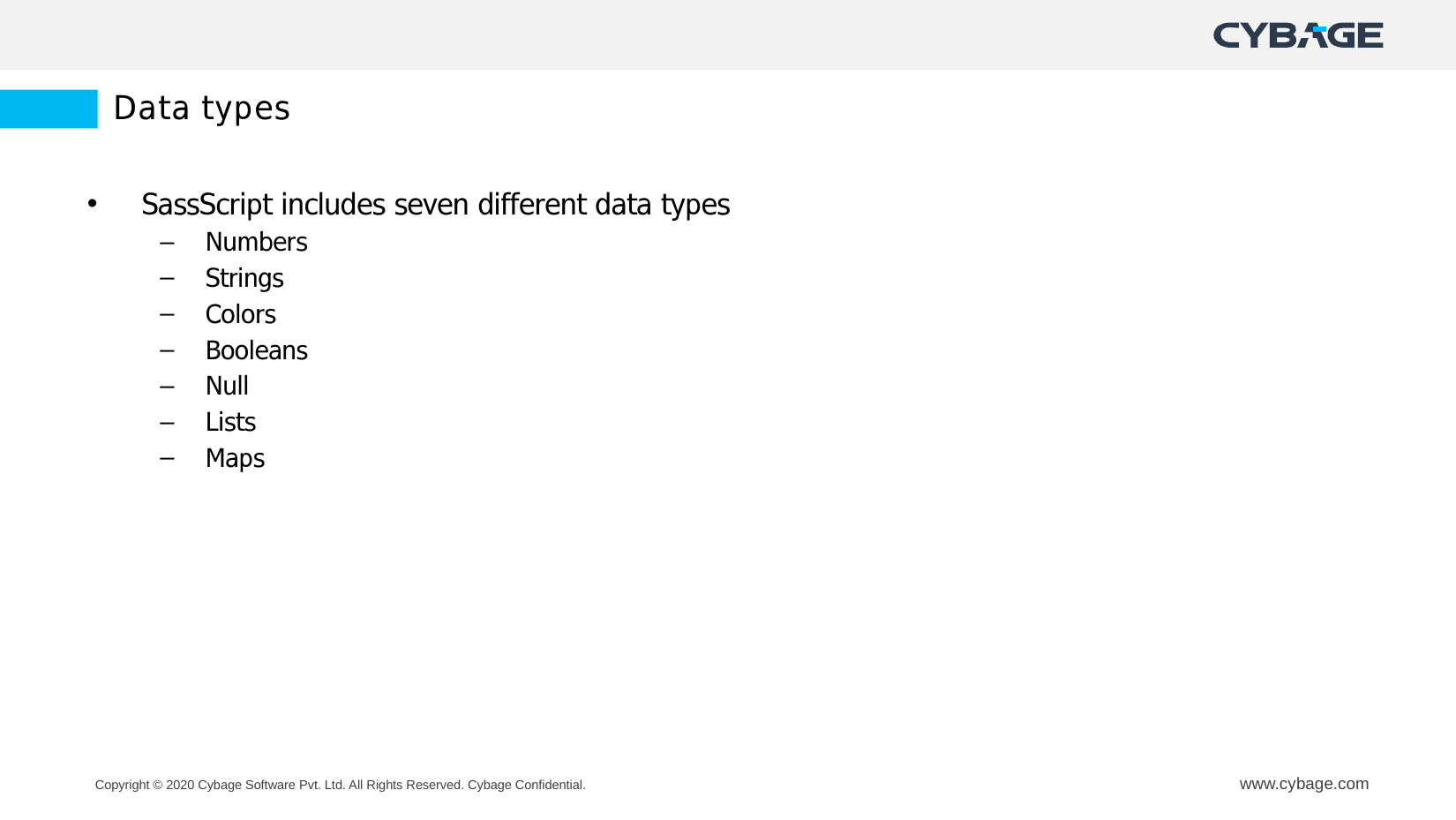

# Data types
SassScript includes seven different data types
Numbers
Strings
Colors
Booleans
Null
Lists
Maps